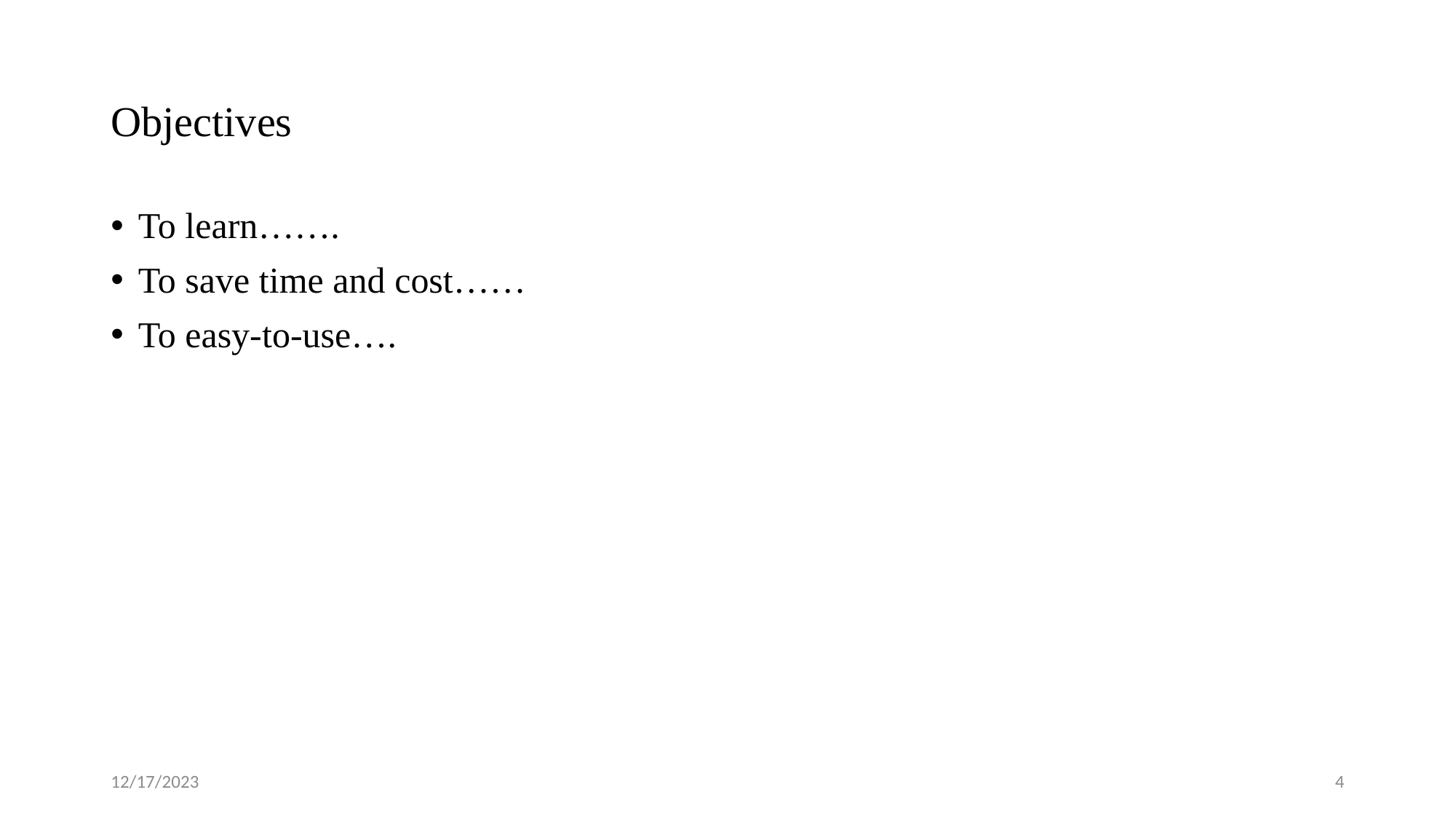

# Objectives
To learn…….
To save time and cost……
To easy-to-use….

12/17/2023
4